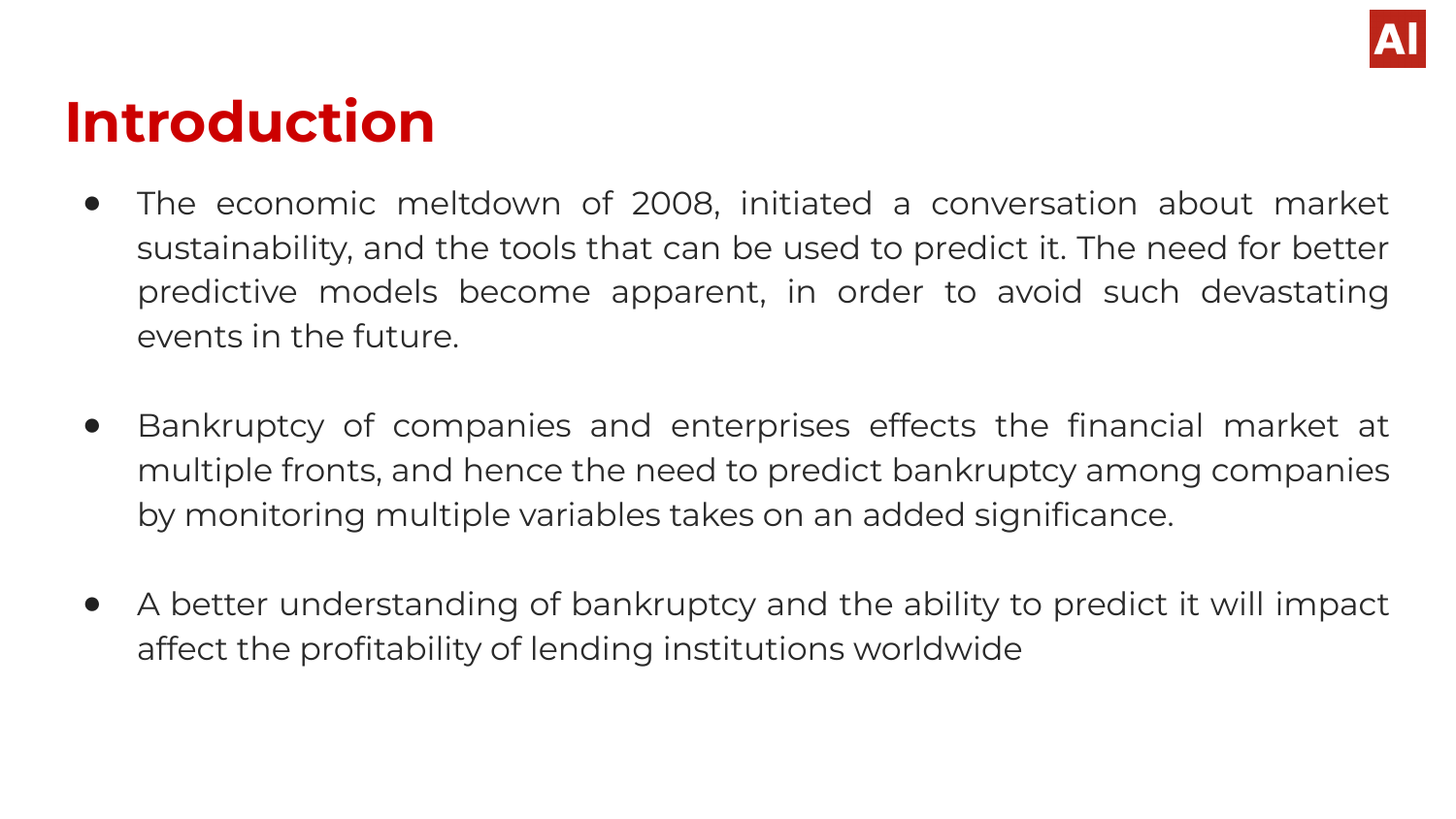

# Introduction
The economic meltdown of 2008, initiated a conversation about market sustainability, and the tools that can be used to predict it. The need for better predictive models become apparent, in order to avoid such devastating events in the future.

Bankruptcy of companies and enterprises effects the financial market at multiple fronts, and hence the need to predict bankruptcy among companies by monitoring multiple variables takes on an added significance.

A better understanding of bankruptcy and the ability to predict it will impact affect the profitability of lending institutions worldwide